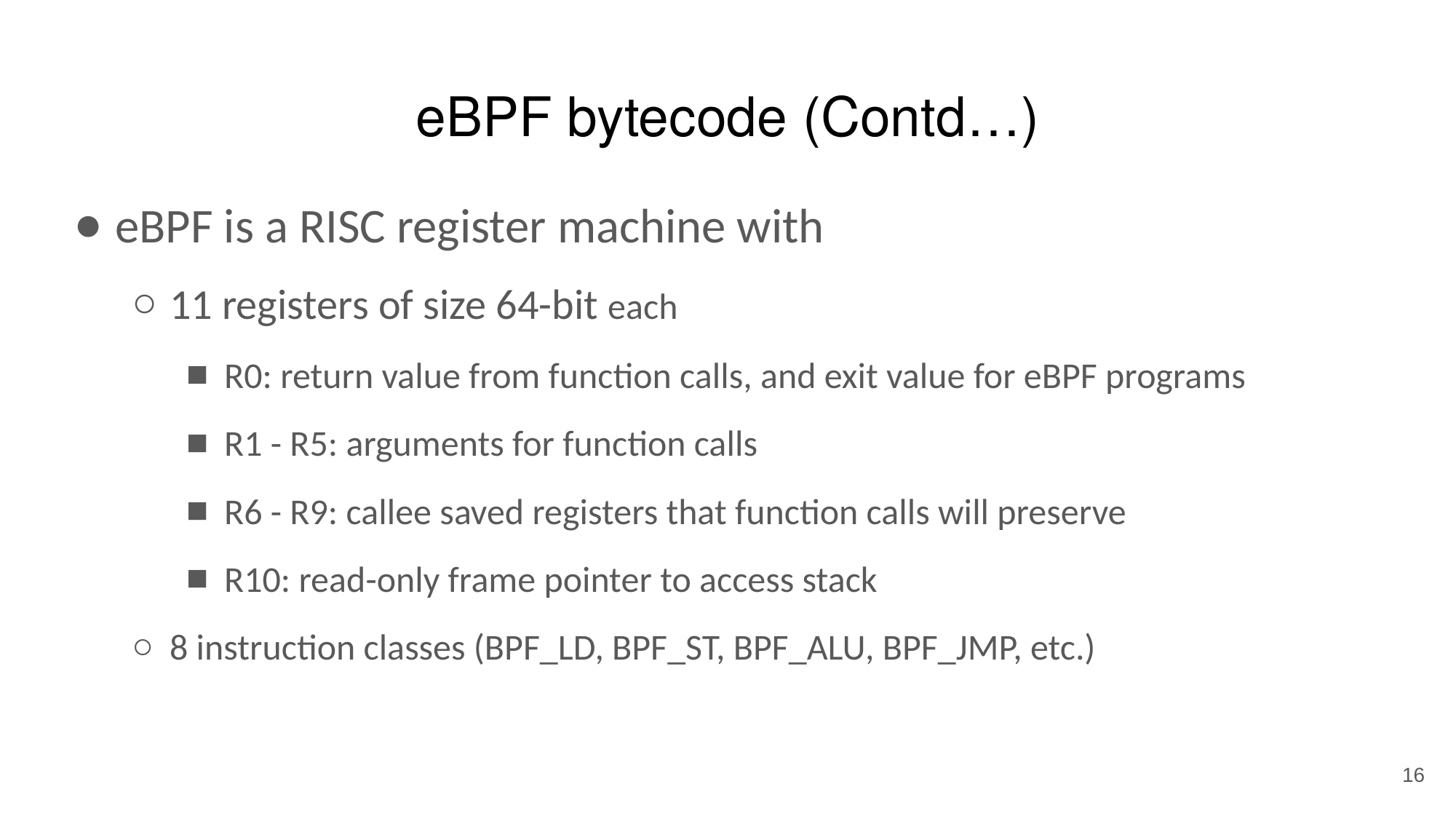

# eBPF bytecode (Contd…)
eBPF is a RISC register machine with
11 registers of size 64-bit each
R0: return value from function calls, and exit value for eBPF programs
R1 - R5: arguments for function calls
R6 - R9: callee saved registers that function calls will preserve
R10: read-only frame pointer to access stack
8 instruction classes (BPF_LD, BPF_ST, BPF_ALU, BPF_JMP, etc.)

16